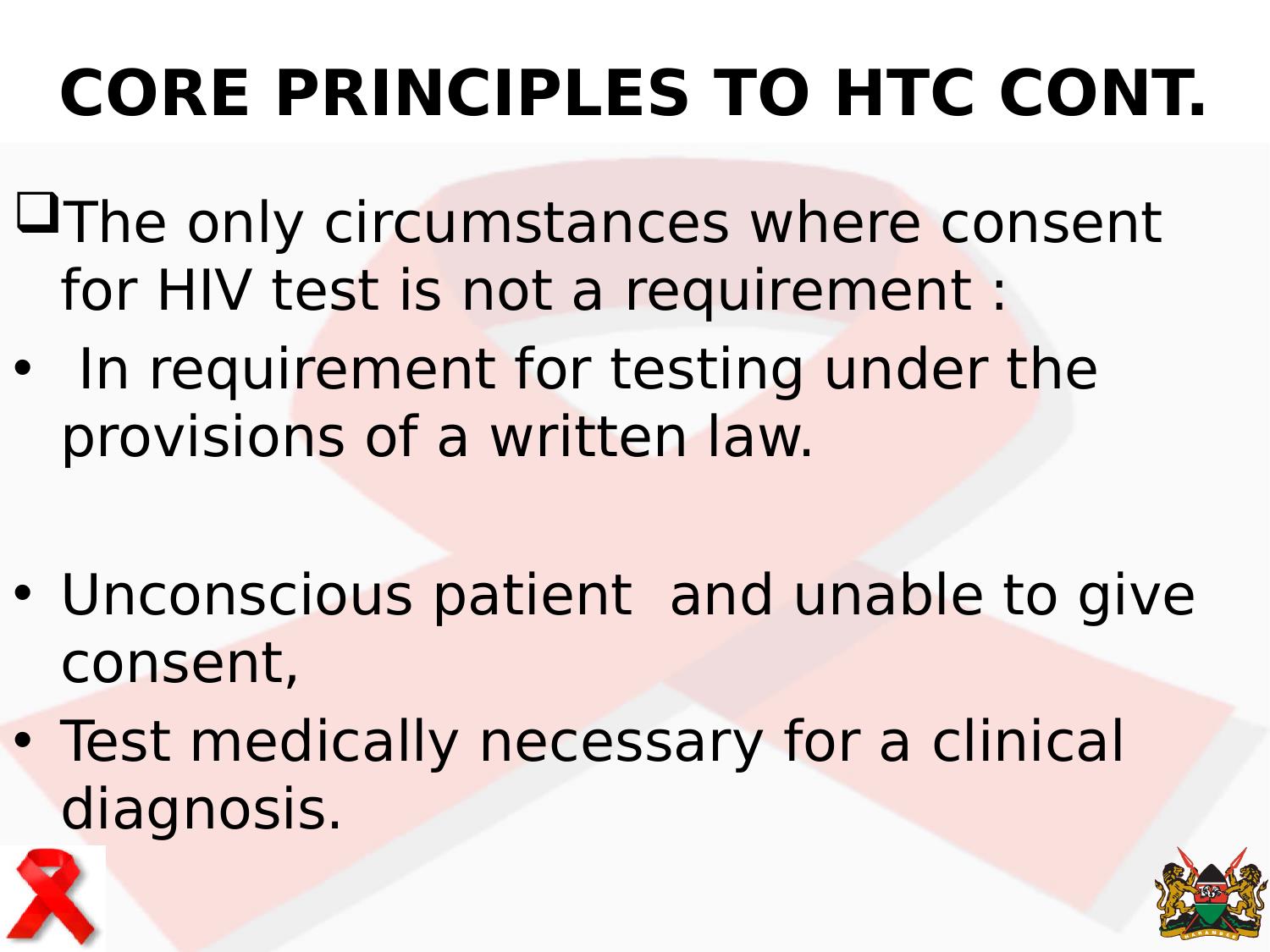

# CORE PRINCIPLES TO HTC CONT.
The only circumstances where consent for HIV test is not a requirement :
 In requirement for testing under the provisions of a written law.

Unconscious patient  and unable to give consent,
Test medically necessary for a clinical diagnosis.